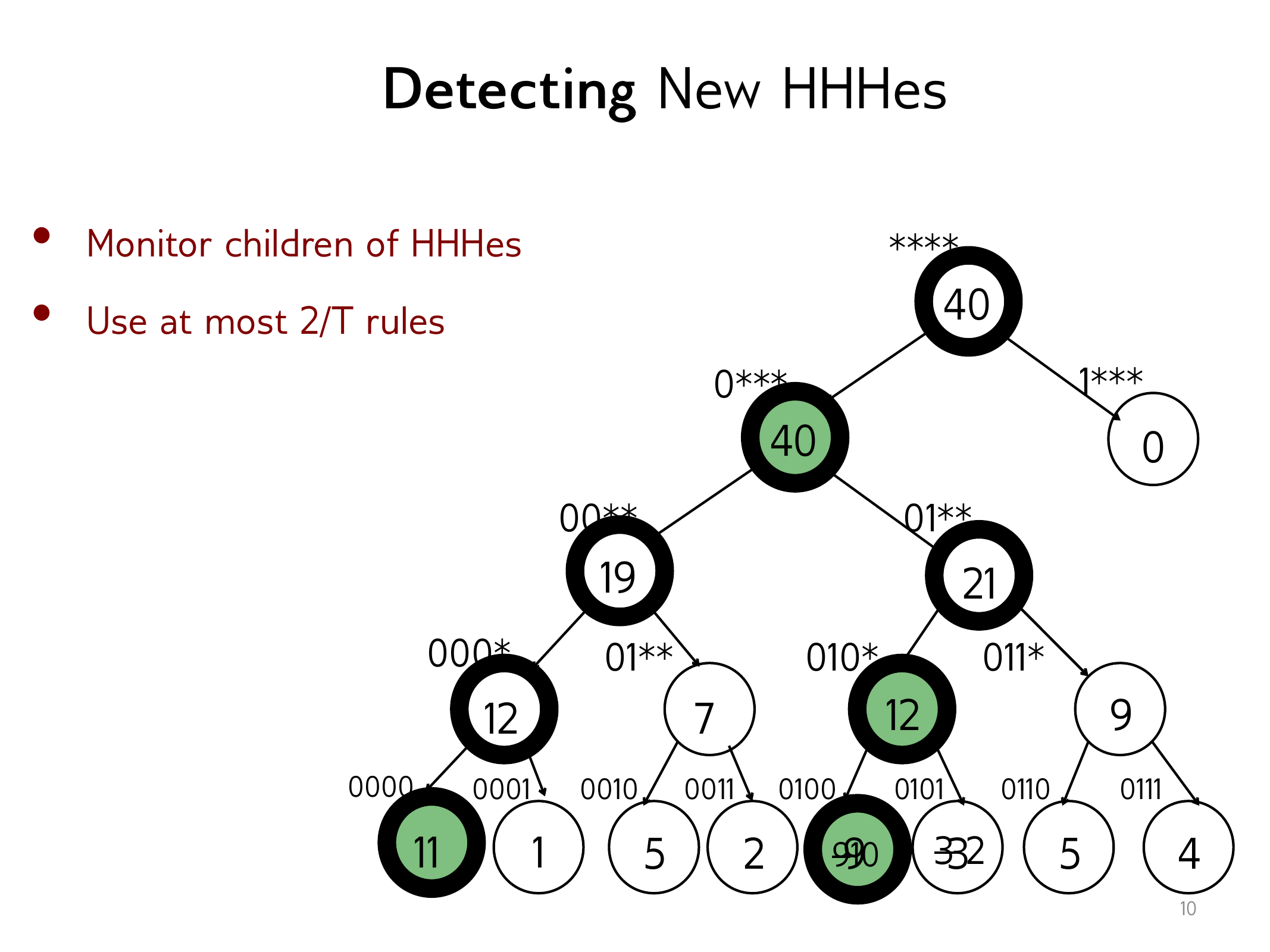

Detecting New HHHes

Monitor children of HHHes
Use at most 2/T rules
****

40

1***
0***

40
0

00**
01**

19
21

000*
01**
010*
011*

12
9
12
7

0000
0001
0010
0011
0100
0101
0110
0111

11
1
5
2
9
3
3 2
5
4
910
10